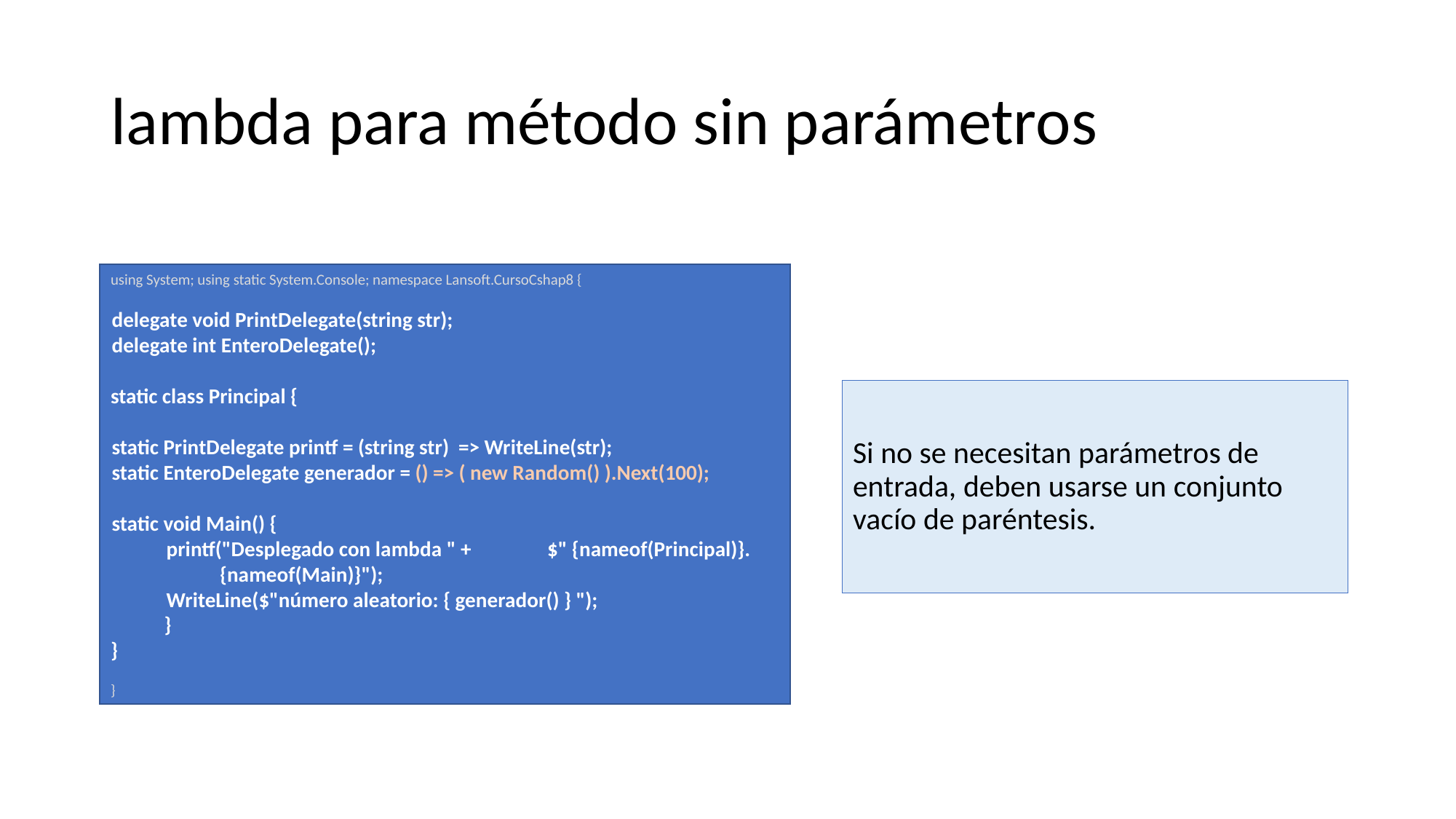

# lambda para método sin parámetros
using System; using static System.Console; namespace Lansoft.CursoCshap8 {

delegate void PrintDelegate(string str);
delegate int EnteroDelegate();

static class Principal {

static PrintDelegate printf = (string str)  => WriteLine(str);
static EnteroDelegate generador = () => ( new Random() ).Next(100);

static void Main() {
printf("Desplegado con lambda " + 	$" {nameof(Principal)}.{nameof(Main)}");
WriteLine($"número aleatorio: { generador() } ");
}
}

}

Si no se necesitan parámetros de entrada, deben usarse un conjunto vacío de paréntesis.